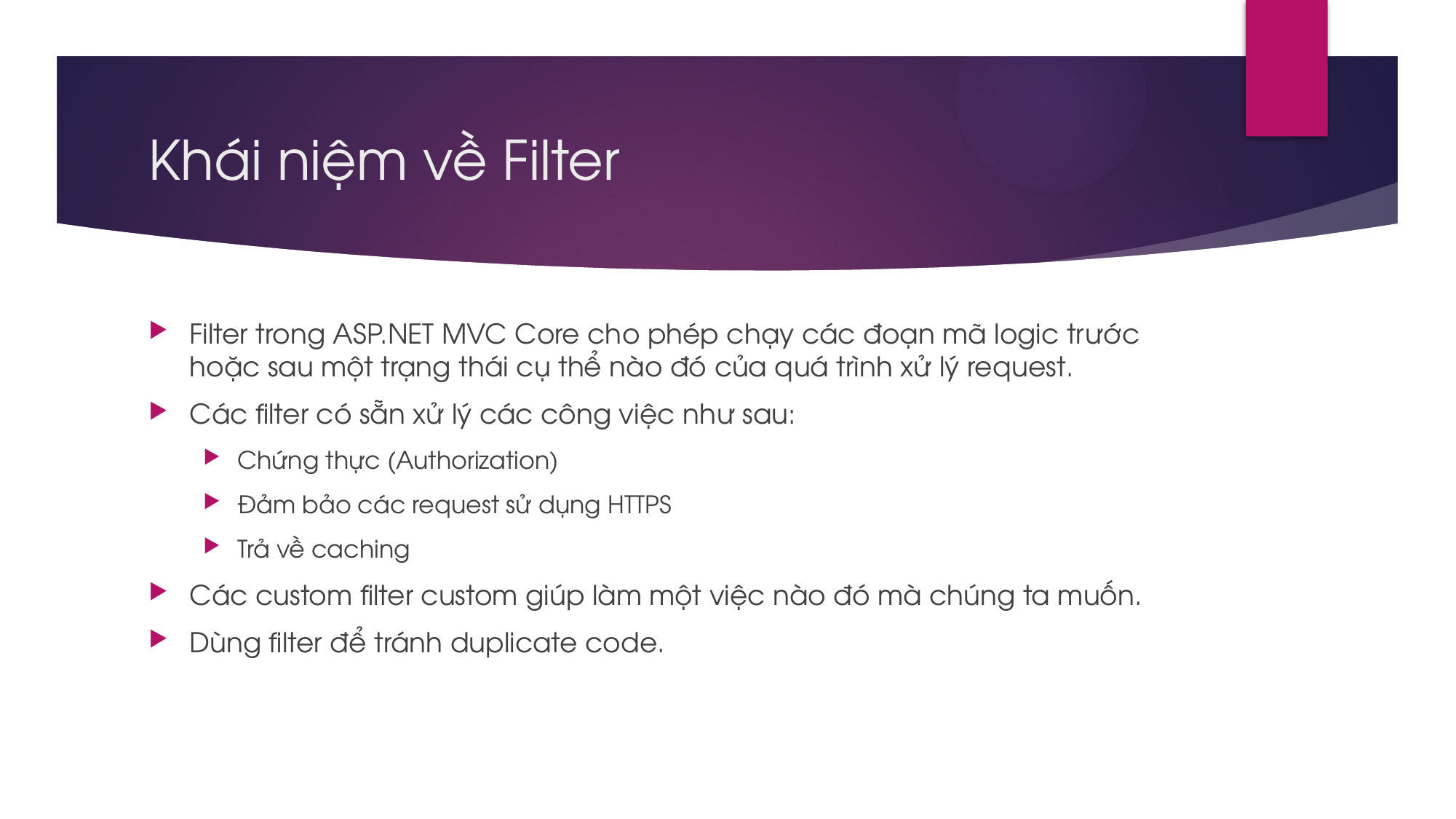

# Khái niệm về Filter
Filter trong ASP.NET MVC Core cho phép chạy các đoạn mã logic trước hoặc sau một trạng thái cụ thể nào đó của quá trình xử lý request.
Các filter có sẵn xử lý các công việc như sau:
Chứng thực (Authorization)
Đảm bảo các request sử dụng HTTPS
Trả về caching
Các custom filter custom giúp làm một việc nào đó mà chúng ta muốn.
Dùng filter để tránh duplicate code.